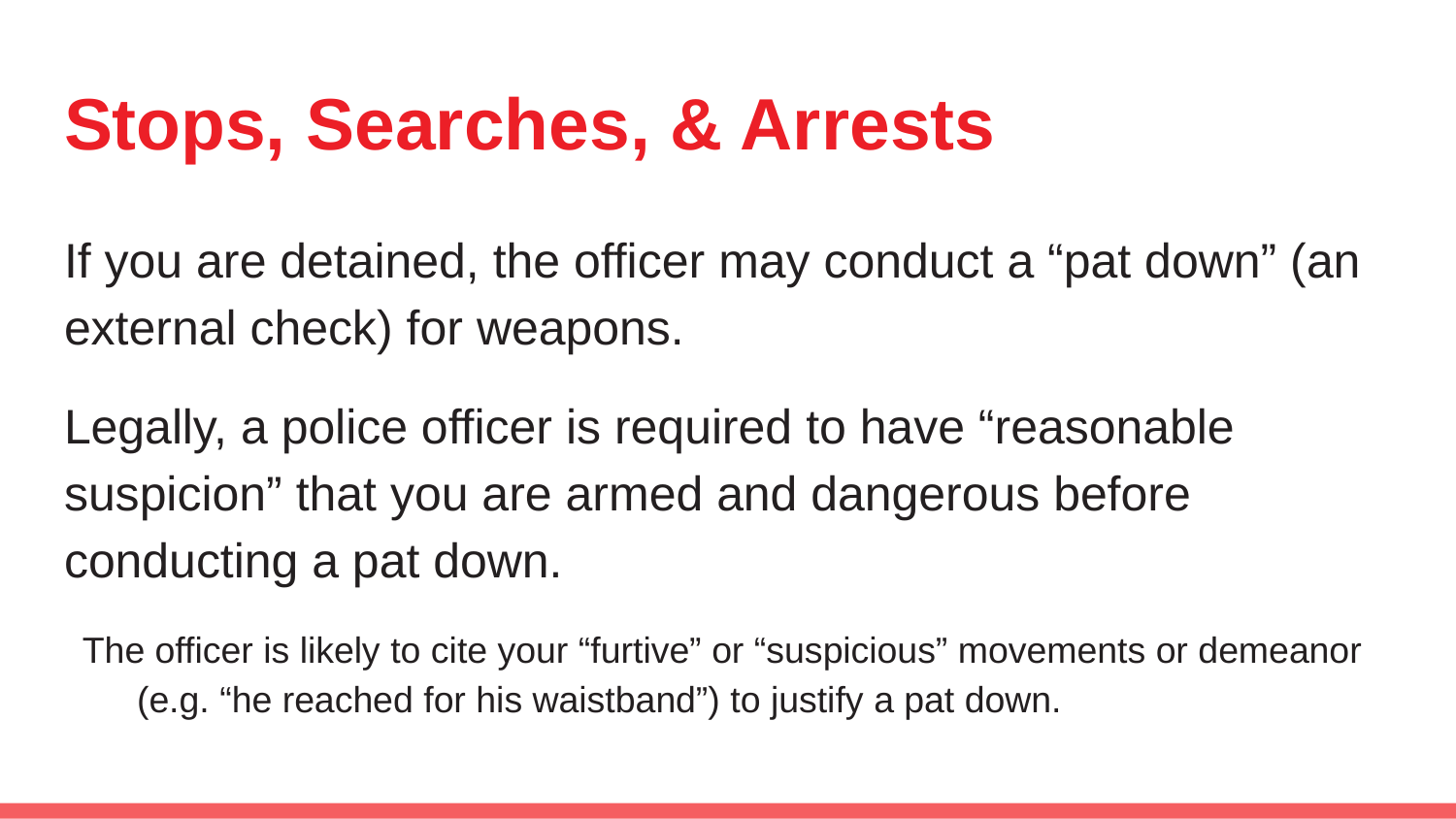

# Stops, Searches, & Arrests
If you are detained, the officer may conduct a “pat down” (an external check) for weapons.
Legally, a police officer is required to have “reasonable suspicion” that you are armed and dangerous before conducting a pat down.
The officer is likely to cite your “furtive” or “suspicious” movements or demeanor (e.g. “he reached for his waistband”) to justify a pat down.